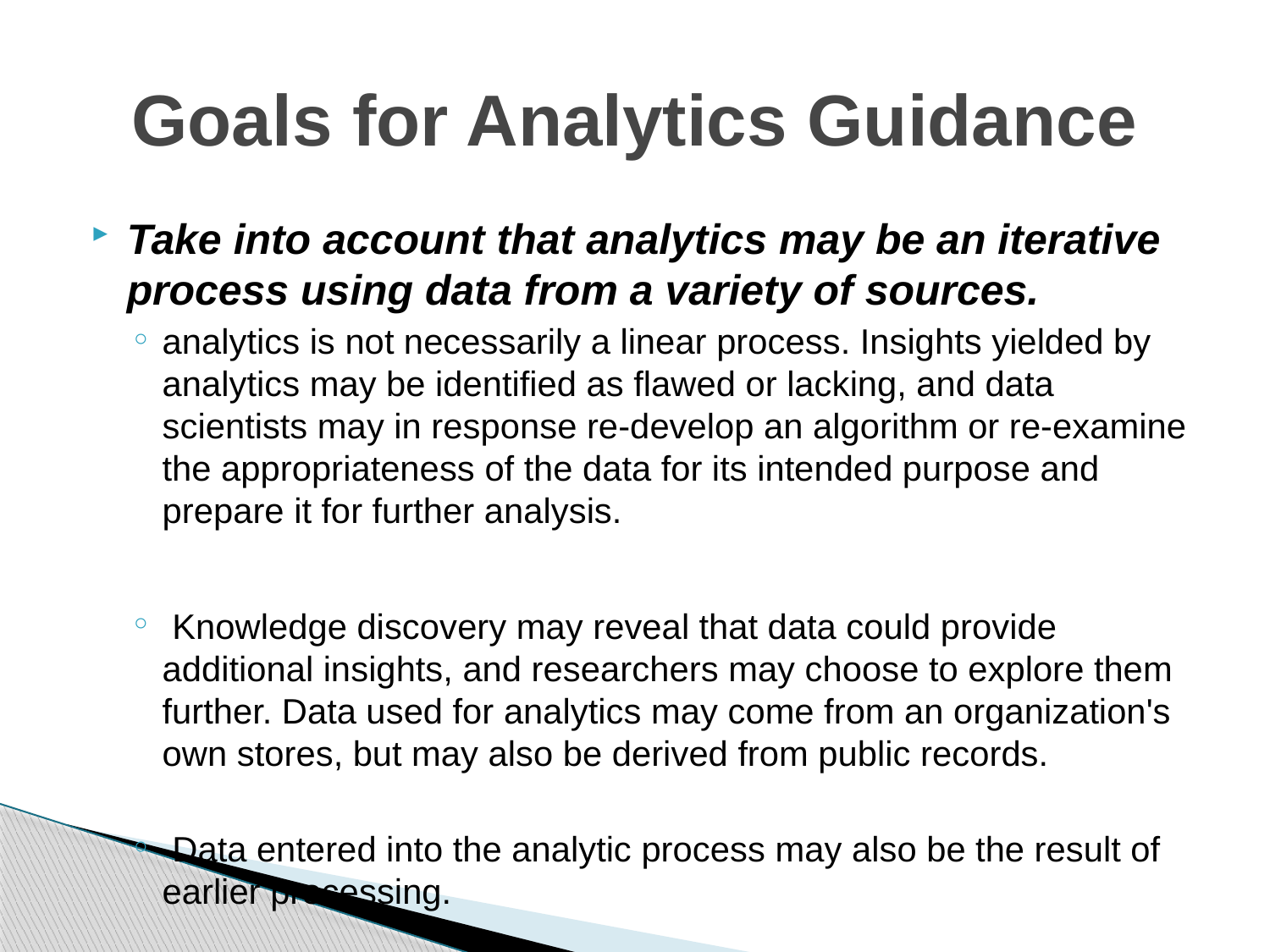

# Goals for Analytics Guidance
Take into account that analytics may be an iterative process using data from a variety of sources.
analytics is not necessarily a linear process. Insights yielded by analytics may be identified as flawed or lacking, and data scientists may in response re-develop an algorithm or re-examine the appropriateness of the data for its intended purpose and prepare it for further analysis.

 Knowledge discovery may reveal that data could provide additional insights, and researchers may choose to explore them further. Data used for analytics may come from an organization's own stores, but may also be derived from public records.

 Data entered into the analytic process may also be the result of earlier processing.